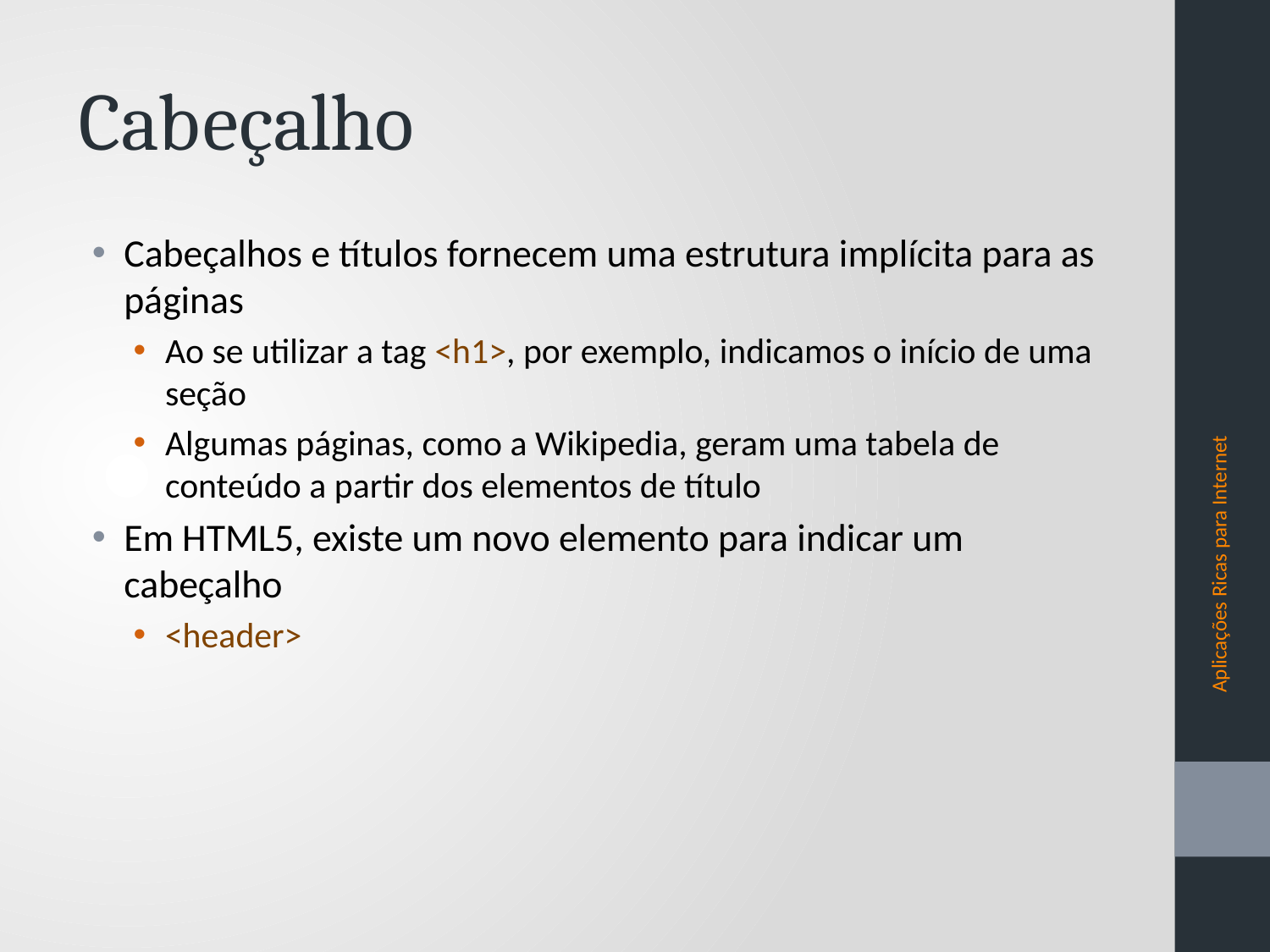

# Cabeçalho
Cabeçalhos e títulos fornecem uma estrutura implícita para as páginas
Ao se utilizar a tag <h1>, por exemplo, indicamos o início de uma seção
Algumas páginas, como a Wikipedia, geram uma tabela de conteúdo a partir dos elementos de título
Em HTML5, existe um novo elemento para indicar um cabeçalho
<header>
Aplicações Ricas para Internet